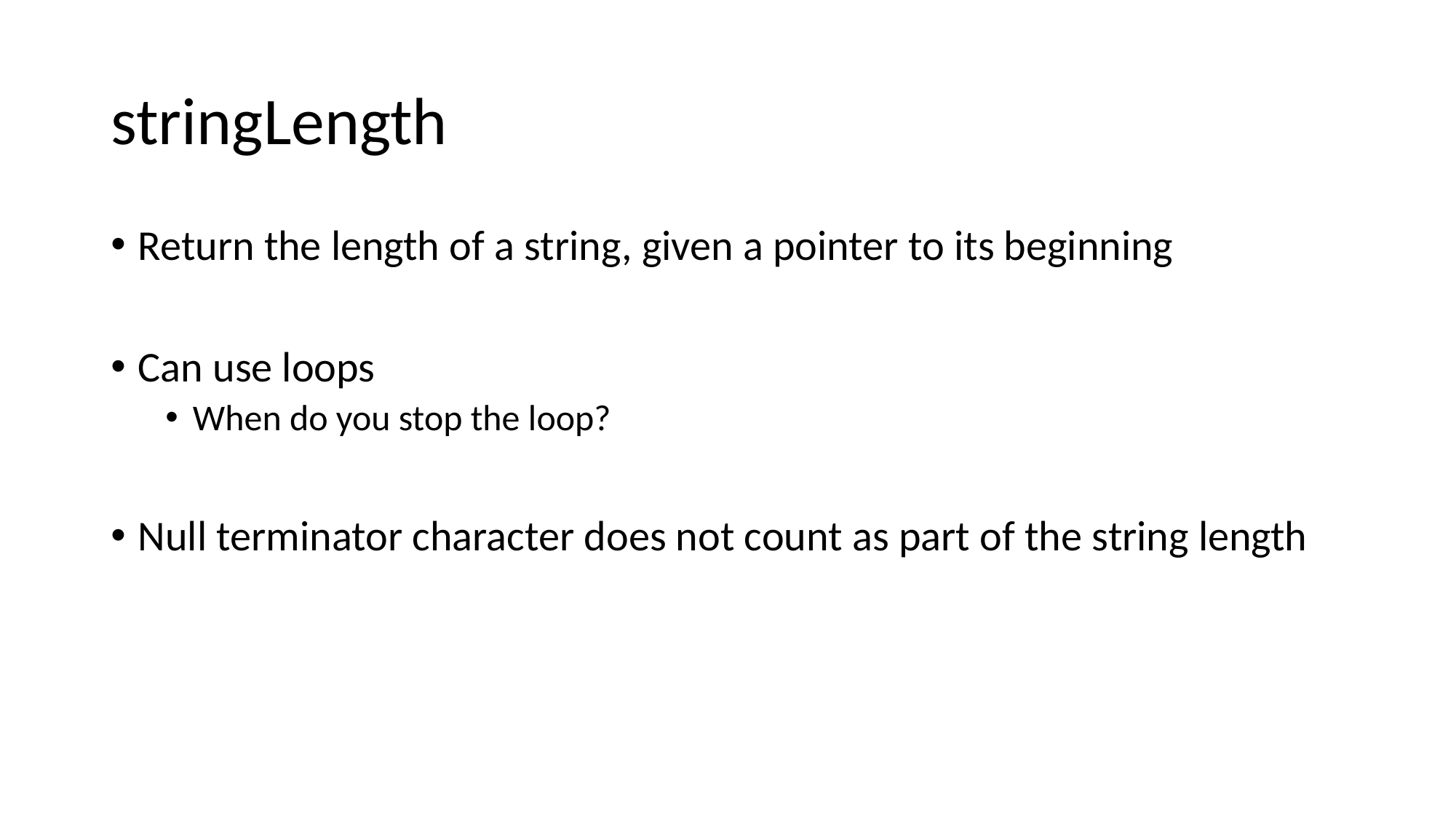

# stringLength
Return the length of a string, given a pointer to its beginning

Can use loops
When do you stop the loop?

Null terminator character does not count as part of the string length